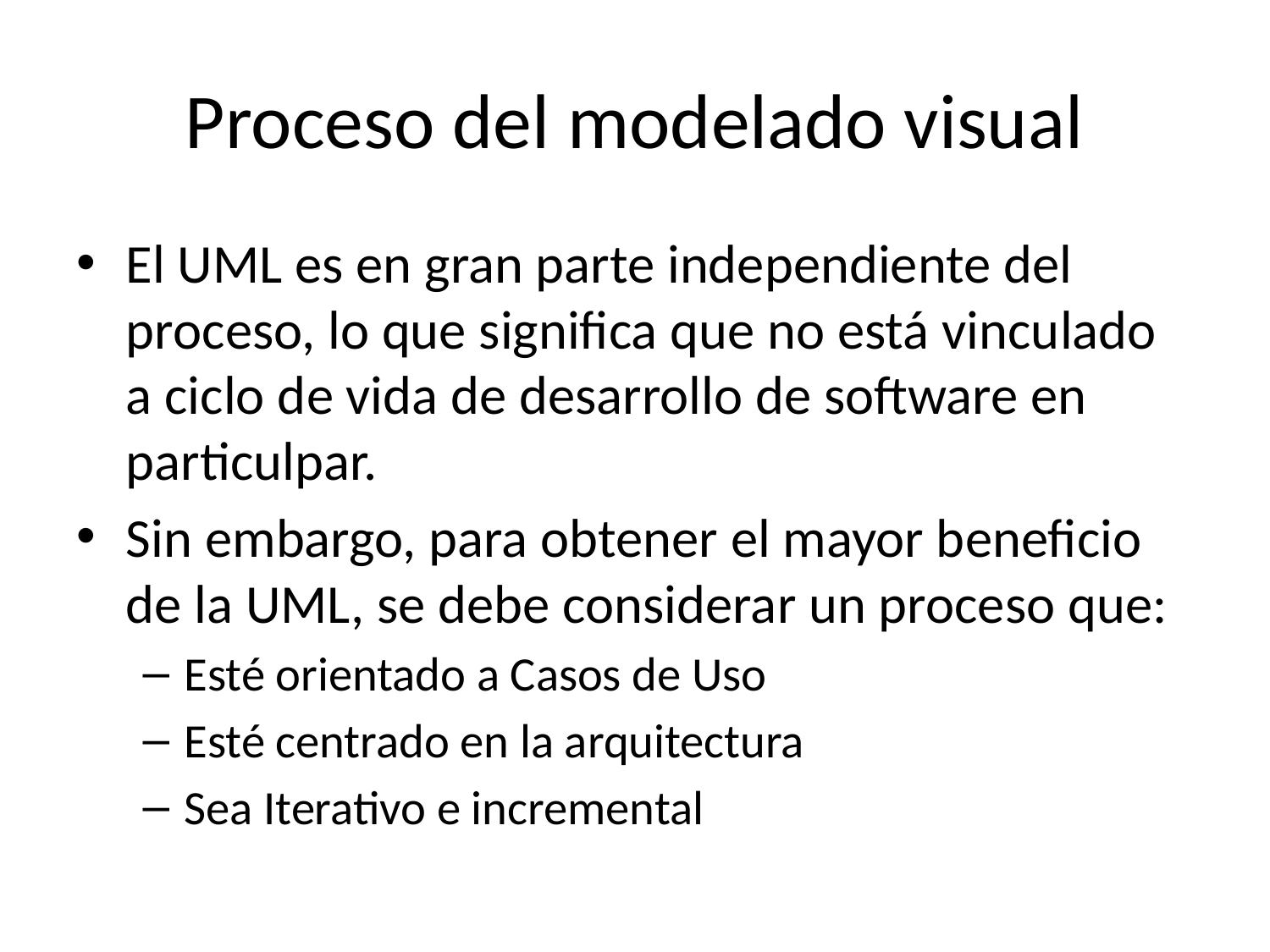

# Proceso del modelado visual
El UML es en gran parte independiente del proceso, lo que significa que no está vinculado a ciclo de vida de desarrollo de software en particulpar.
Sin embargo, para obtener el mayor beneficio de la UML, se debe considerar un proceso que:
Esté orientado a Casos de Uso
Esté centrado en la arquitectura
Sea Iterativo e incremental